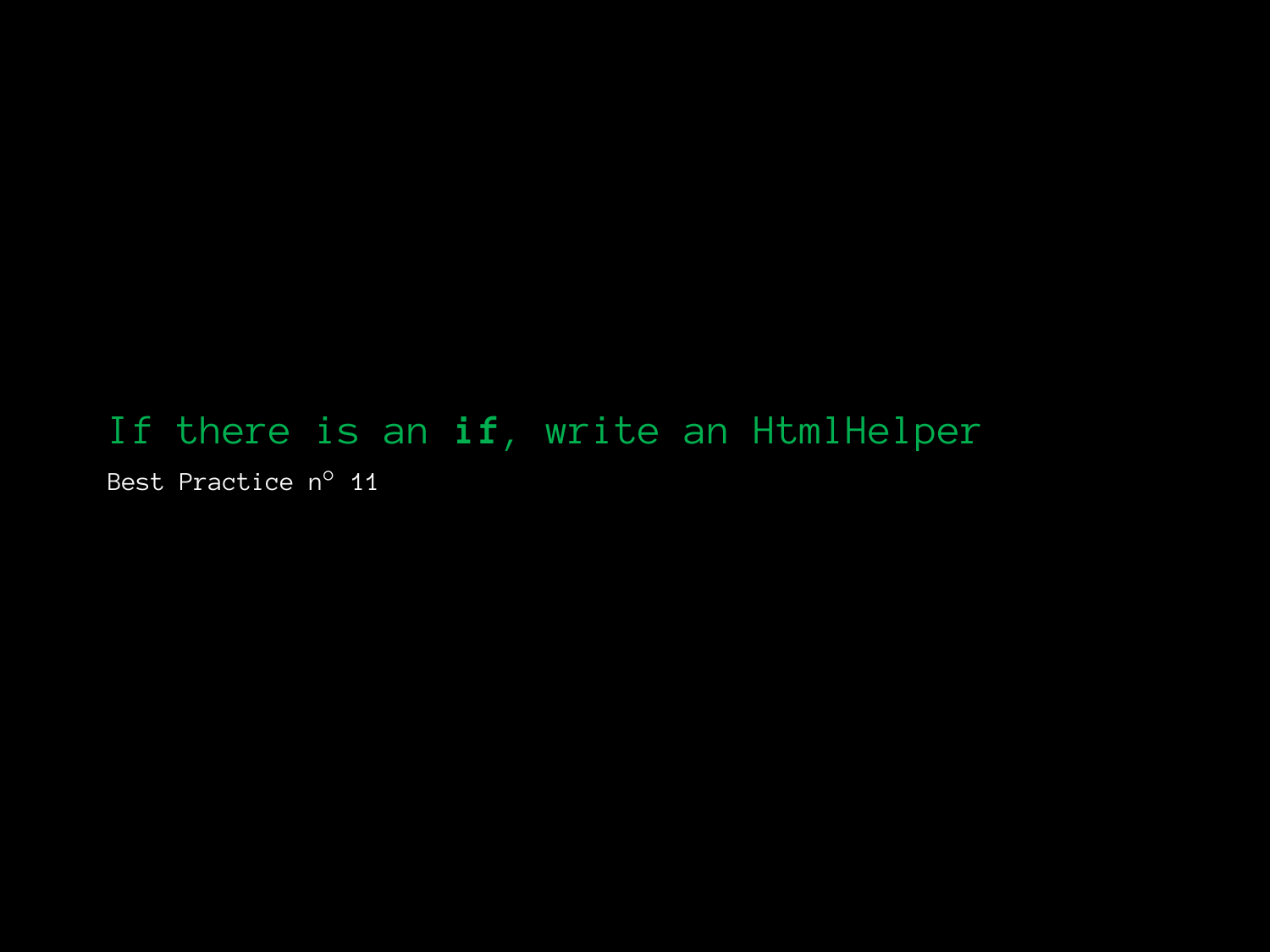

# If there is an if, write an HtmlHelper
Best Practice n° 11